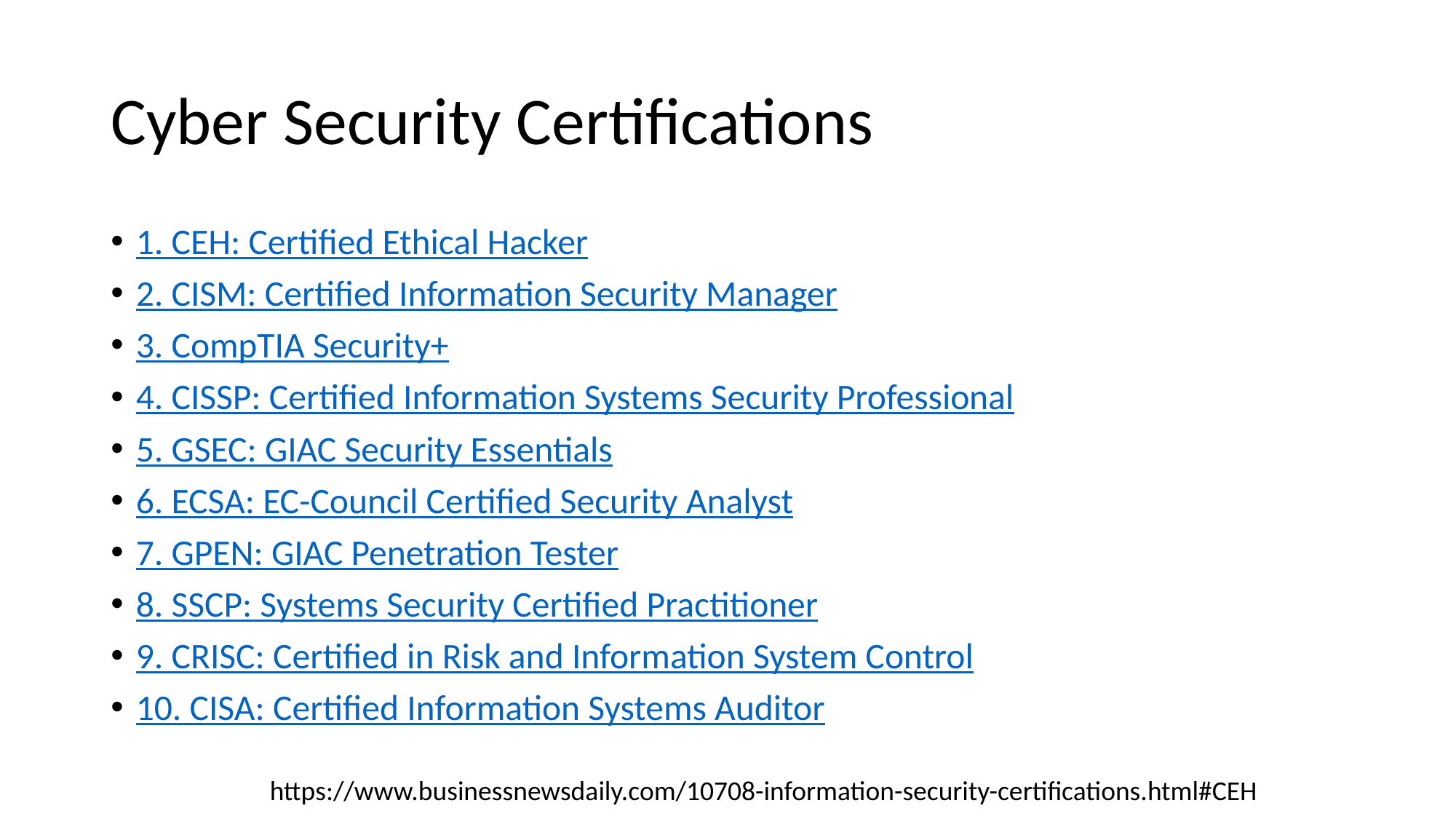

# Cyber Security Certifications
1. CEH: Certified Ethical Hacker
2. CISM: Certified Information Security Manager
3. CompTIA Security+
4. CISSP: Certified Information Systems Security Professional
5. GSEC: GIAC Security Essentials
6. ECSA: EC-Council Certified Security Analyst
7. GPEN: GIAC Penetration Tester
8. SSCP: Systems Security Certified Practitioner
9. CRISC: Certified in Risk and Information System Control
10. CISA: Certified Information Systems Auditor

https://www.businessnewsdaily.com/10708-information-security-certifications.html#CEH